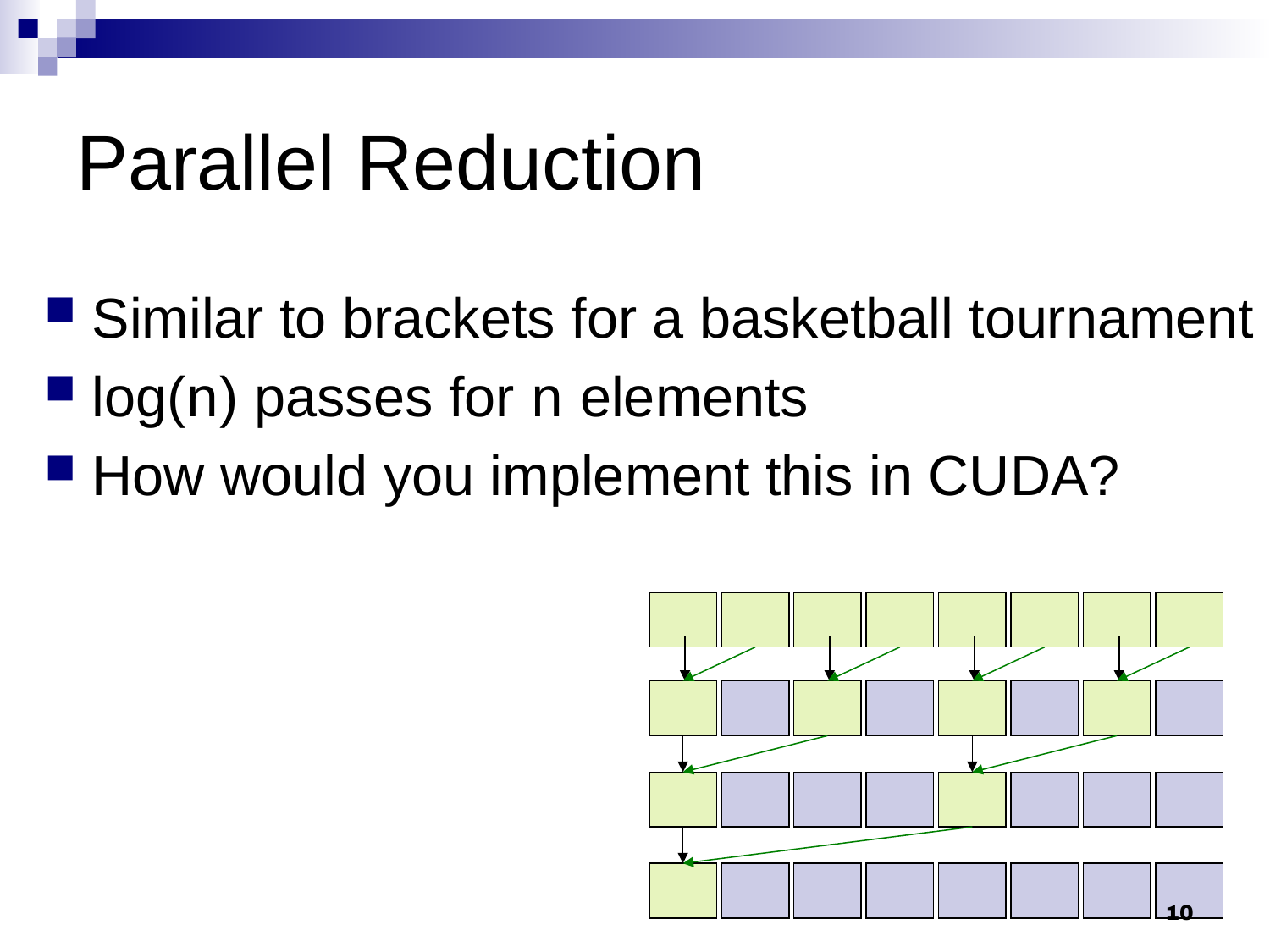

# Parallel Reduction
Similar to brackets for a basketball tournament
log(n) passes for n elements
How would you implement this in CUDA?

10